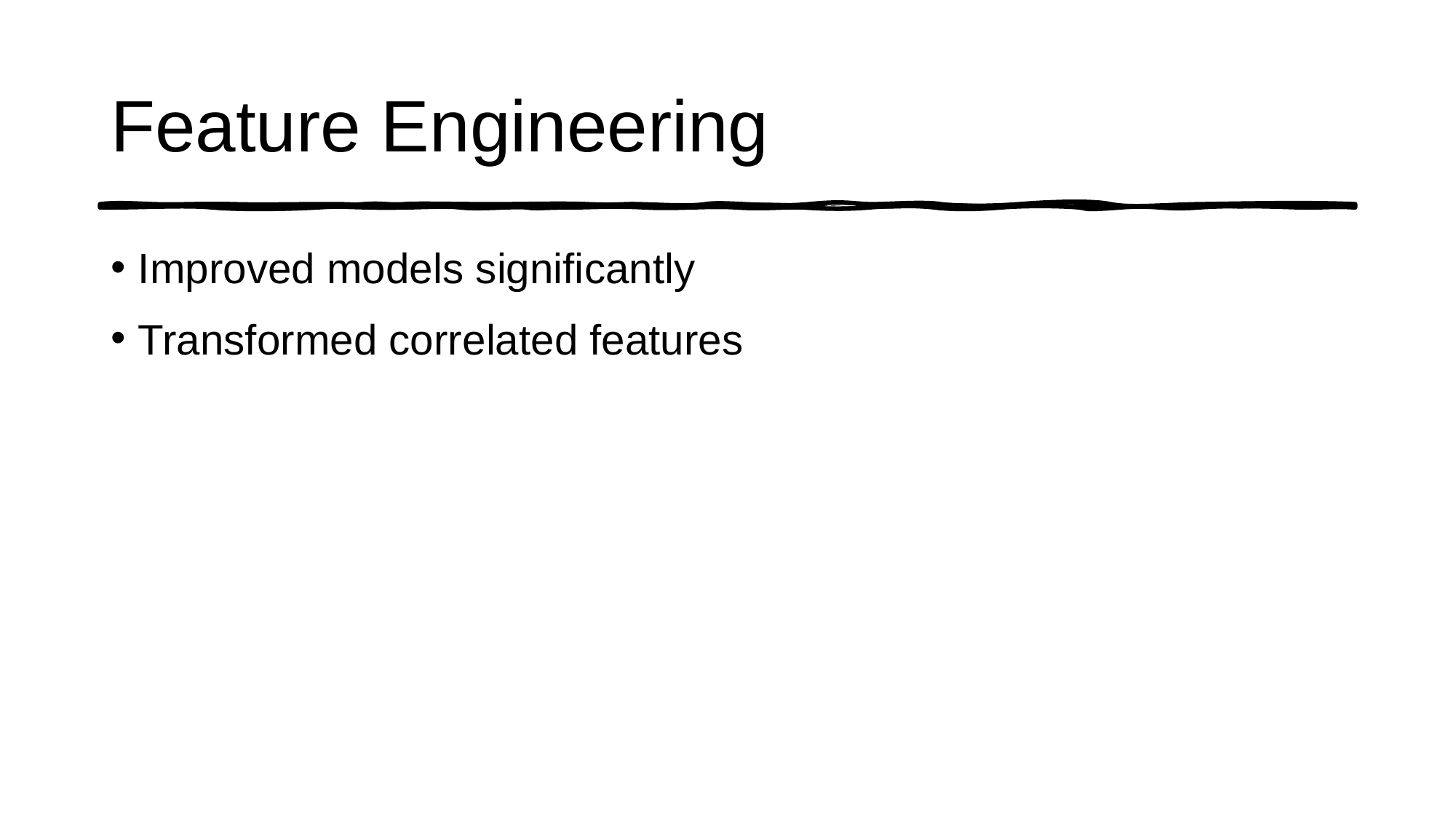

# Feature Engineering
Improved models significantly
Transformed correlated features